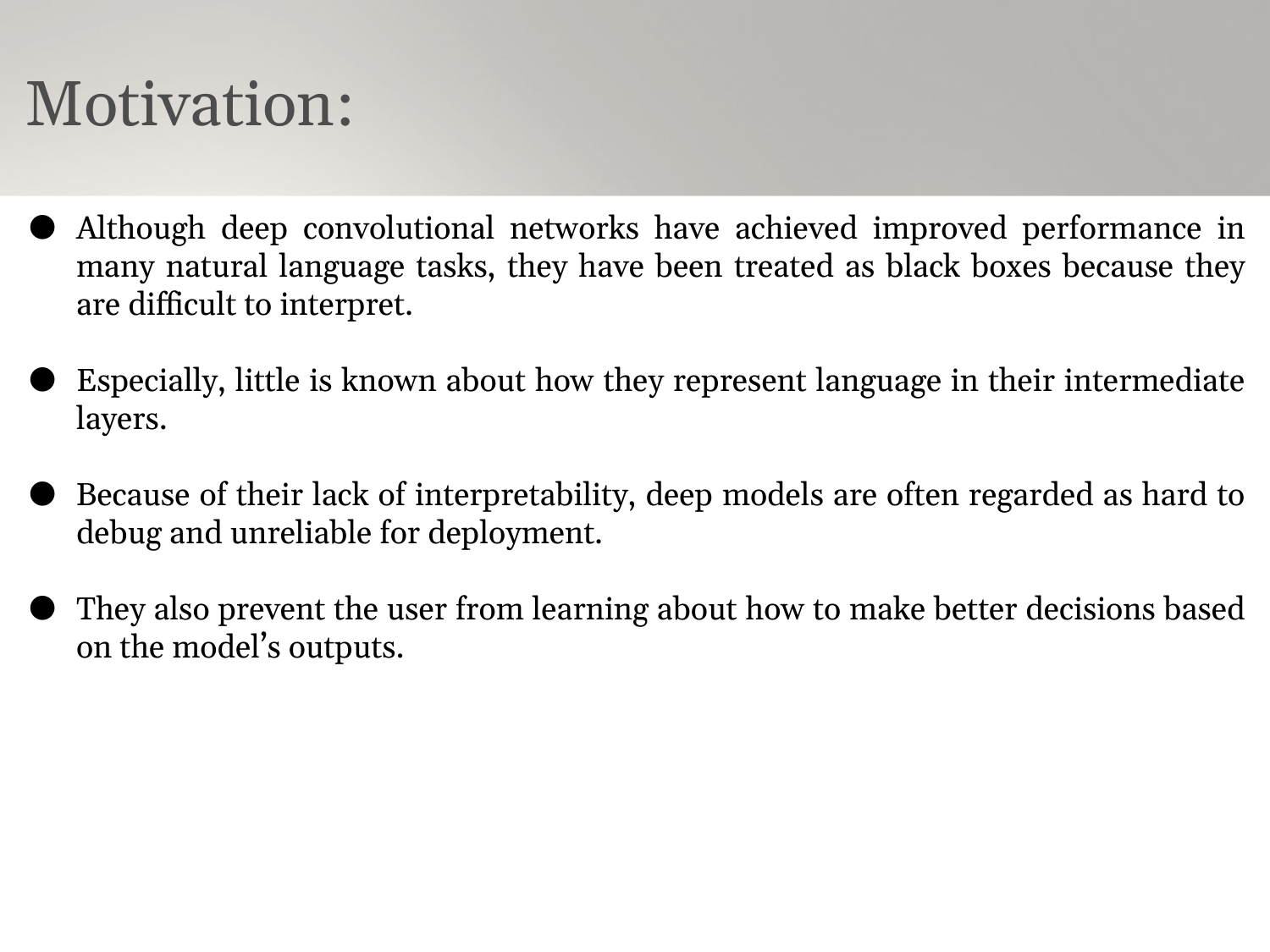

Motivation:
Although deep convolutional networks have achieved improved performance in many natural language tasks, they have been treated as black boxes because they are difficult to interpret.

Especially, little is known about how they represent language in their intermediate layers.

Because of their lack of interpretability, deep models are often regarded as hard to debug and unreliable for deployment.

They also prevent the user from learning about how to make better decisions based on the model’s outputs.